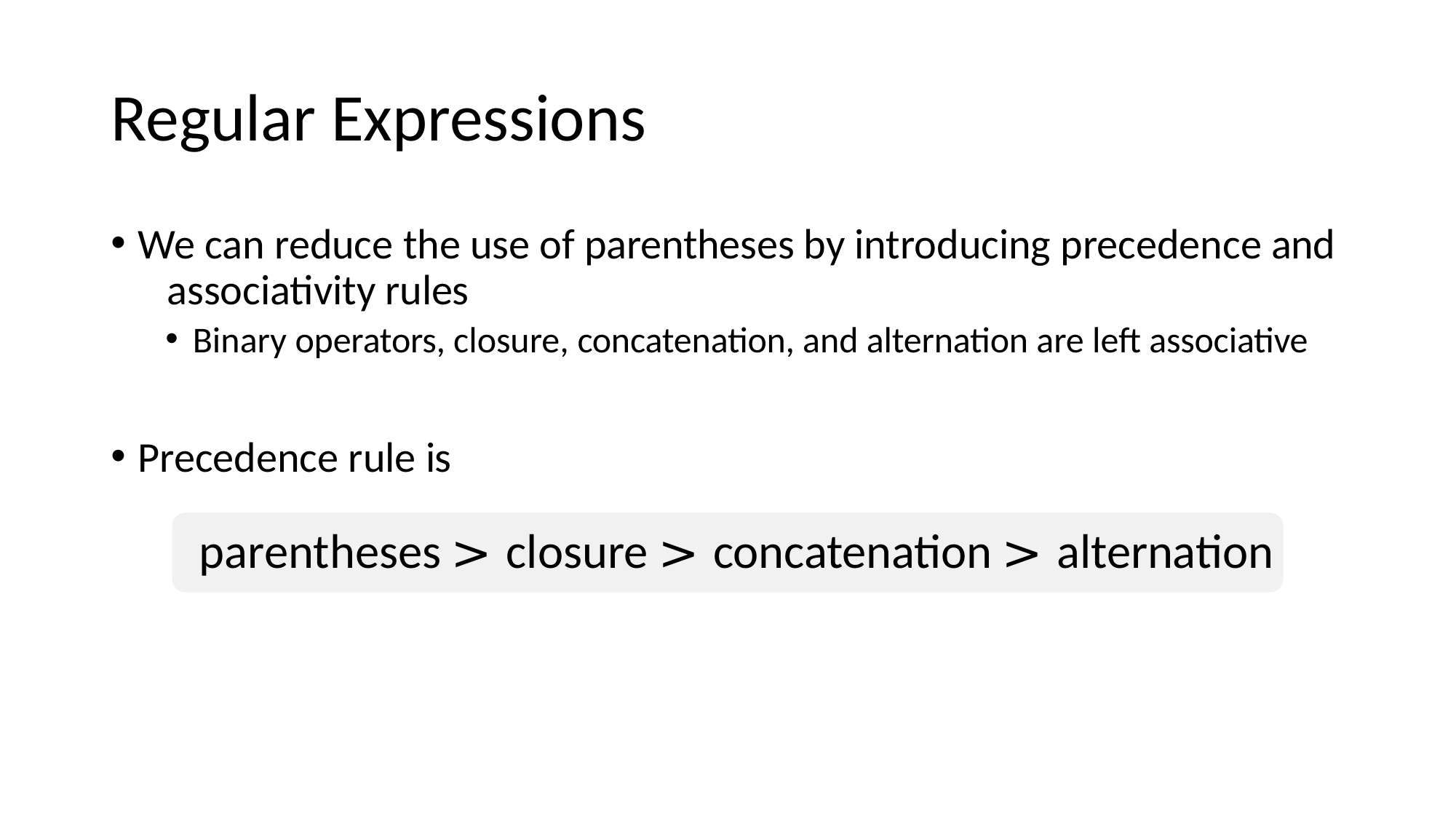

# Regular Expressions
We can reduce the use of parentheses by introducing precedence and 	associativity rules
Binary operators, closure, concatenation, and alternation are left associative

Precedence rule is
parentheses > closure > concatenation > alternation